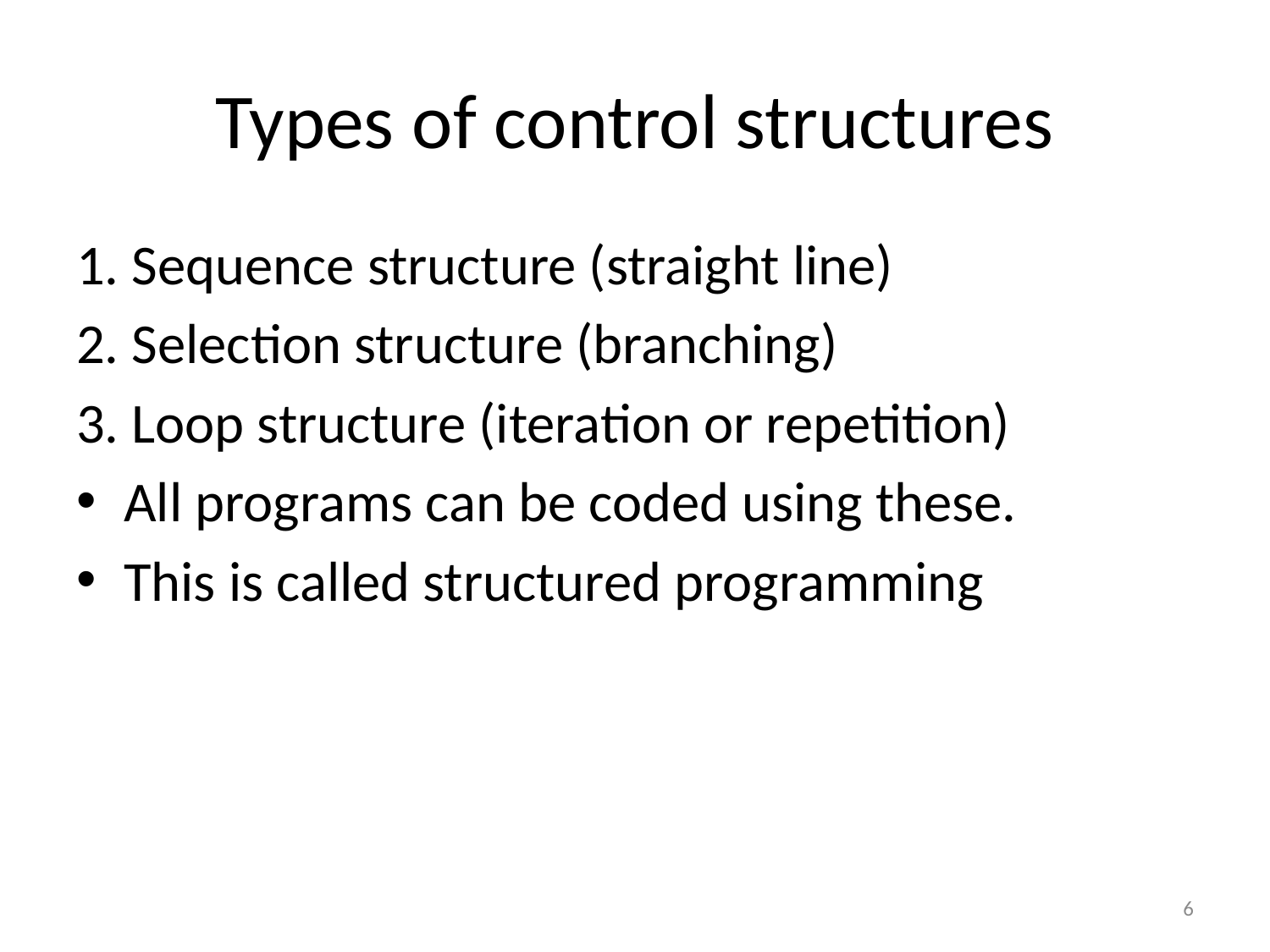

# Types of control structures
1. Sequence structure (straight line)
2. Selection structure (branching)
3. Loop structure (iteration or repetition)
All programs can be coded using these.
This is called structured programming

6